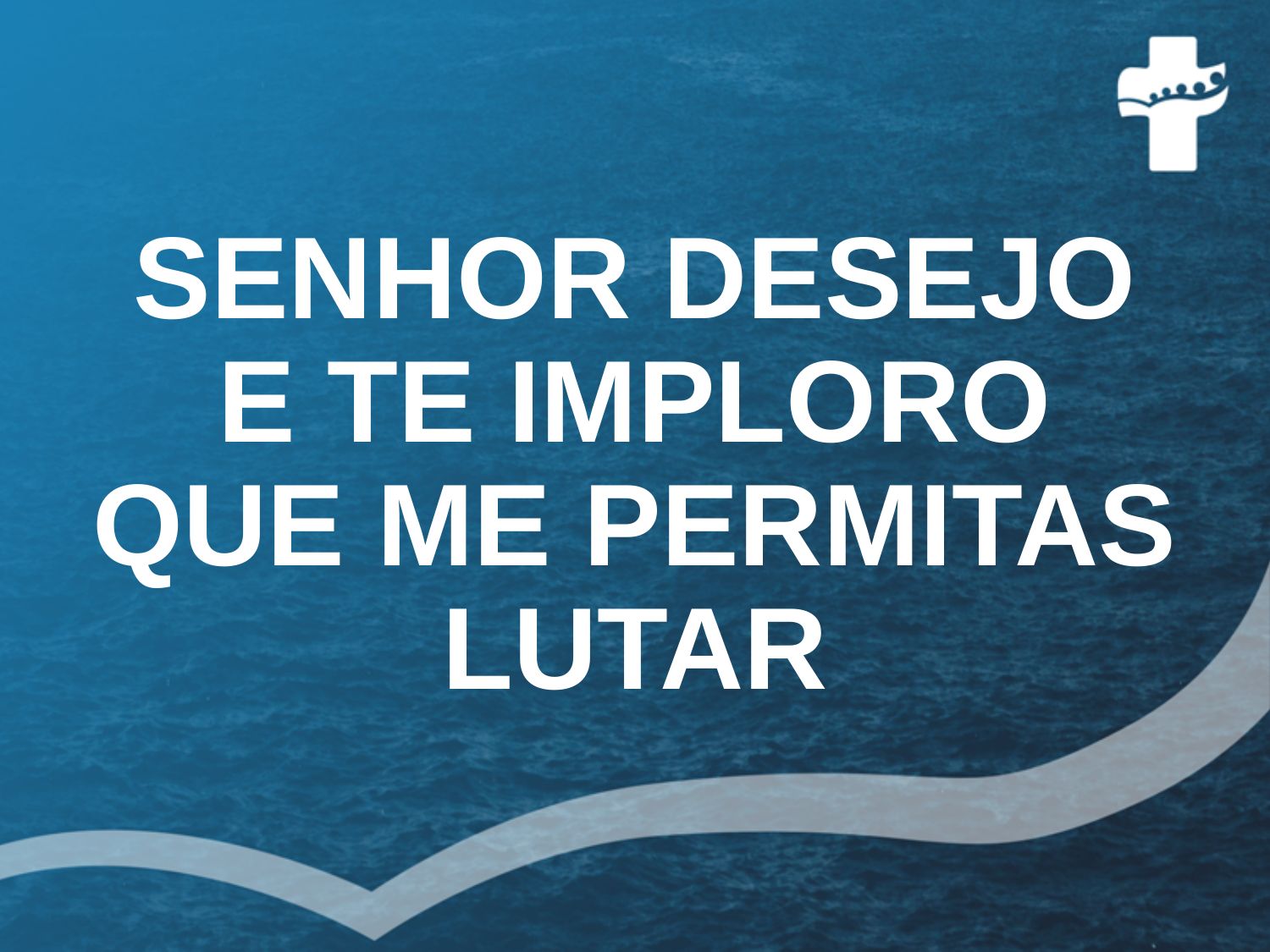

# SENHOR DESEJO E TE IMPLORO QUE ME PERMITAS LUTAR